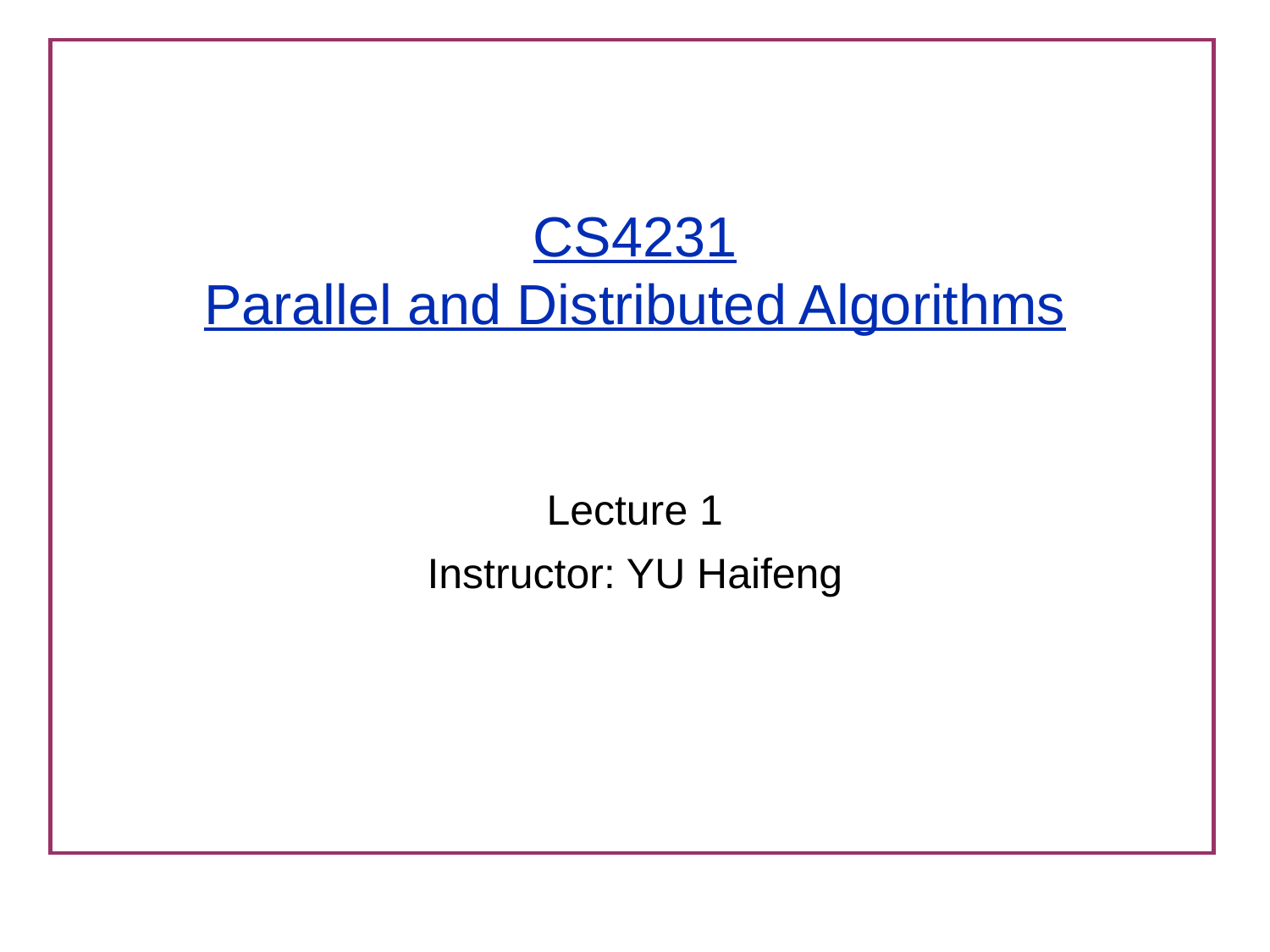

# CS4231 Parallel and Distributed Algorithms
Lecture 1
Instructor: YU Haifeng